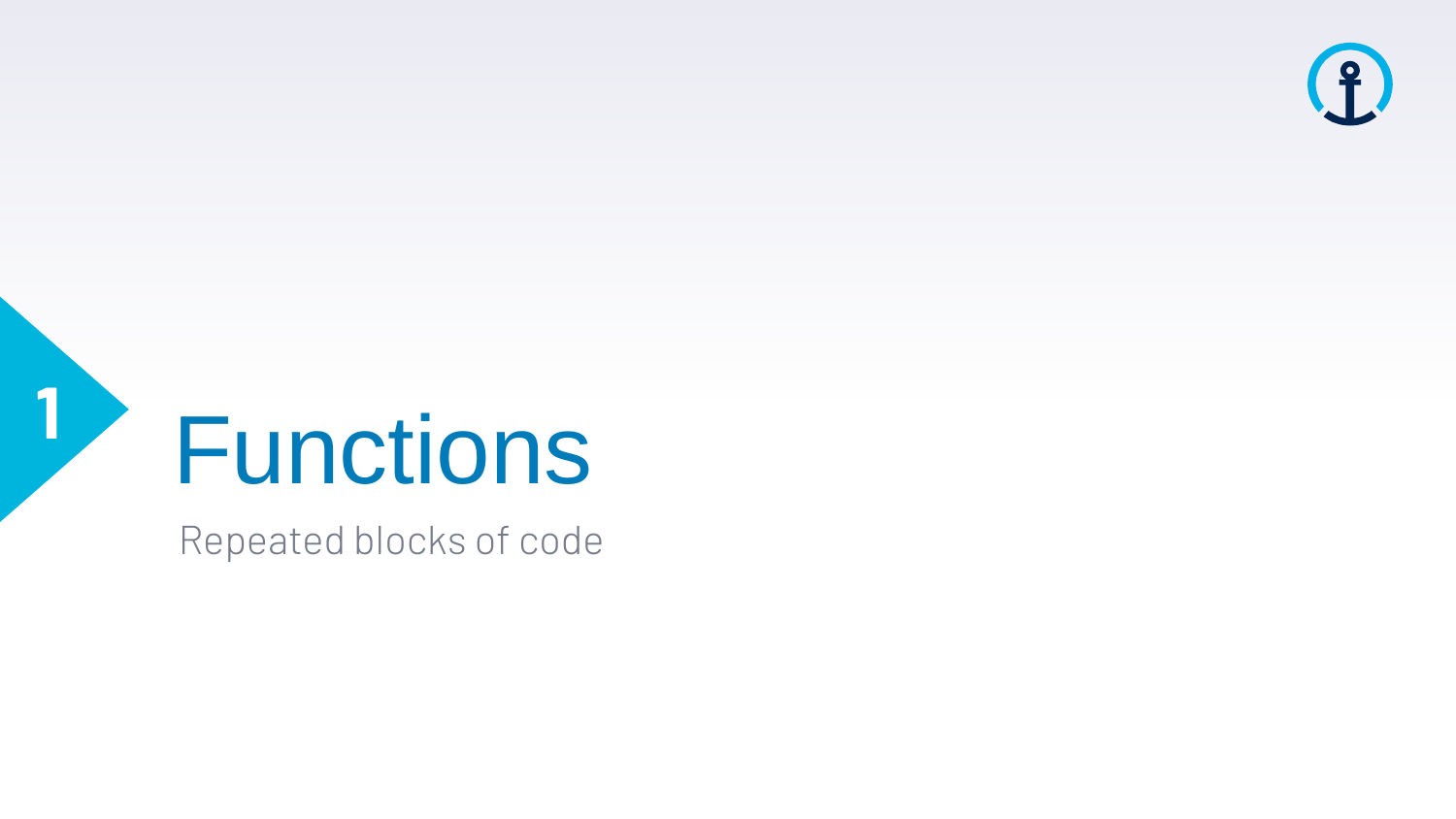

1
# Functions
Repeated blocks of code